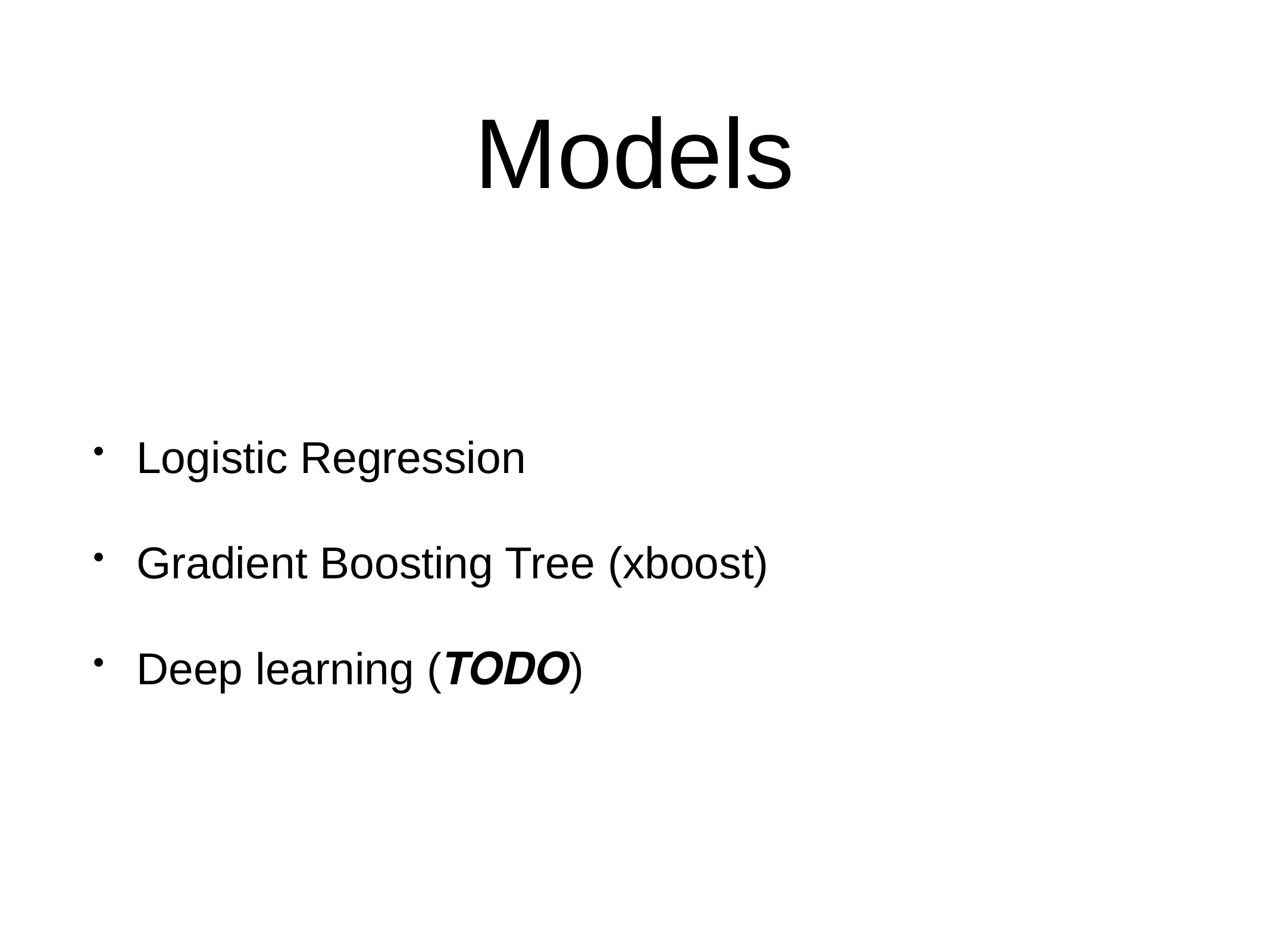

# Models
Logistic Regression
Gradient Boosting Tree (xboost)
Deep learning (TODO)